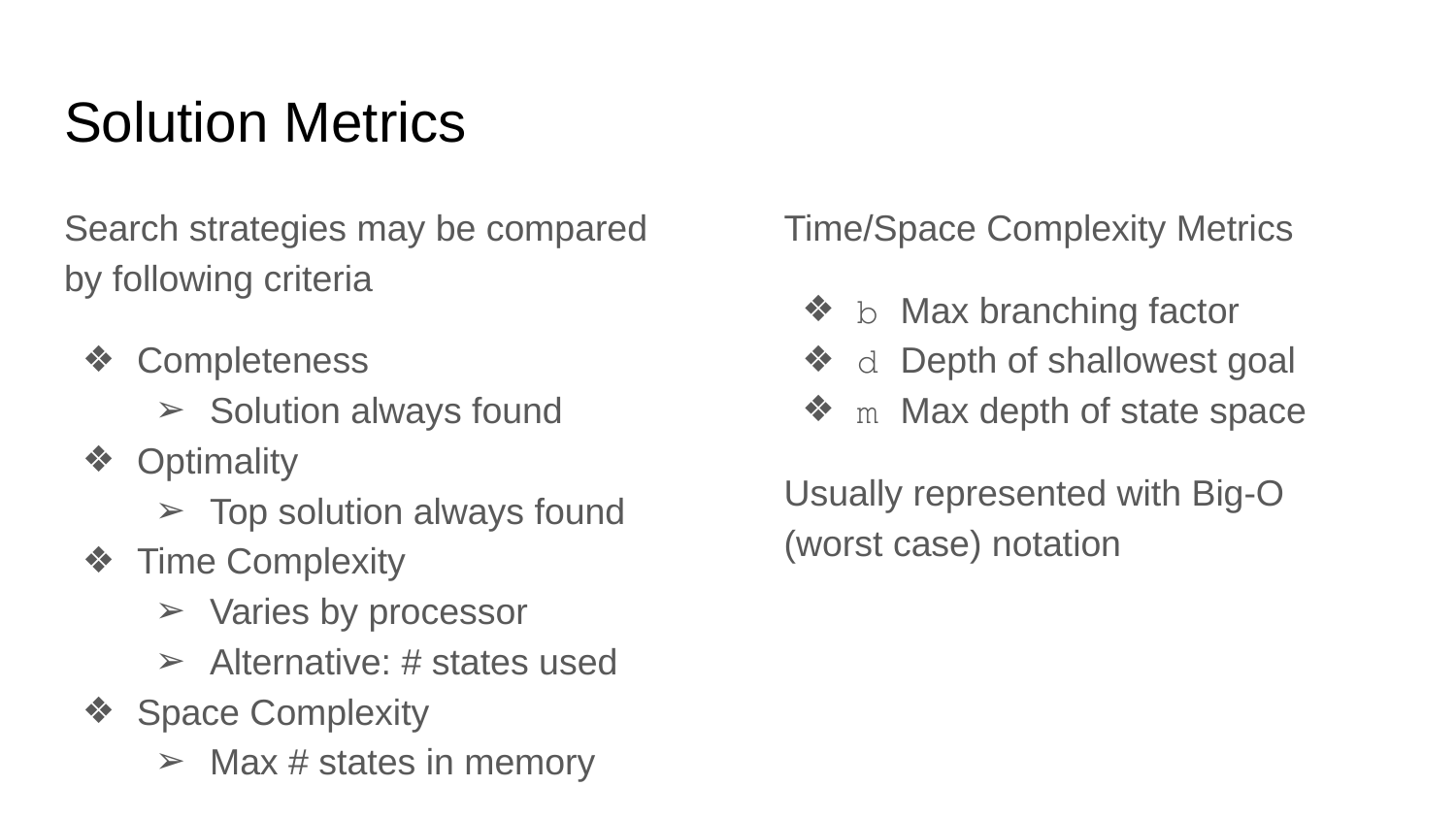

# Solution Metrics
Search strategies may be compared by following criteria
Completeness
Solution always found
Optimality
Top solution always found
Time Complexity
Varies by processor
Alternative: # states used
Space Complexity
Max # states in memory
Time/Space Complexity Metrics
b Max branching factor
d Depth of shallowest goal
m Max depth of state space
Usually represented with Big-O (worst case) notation